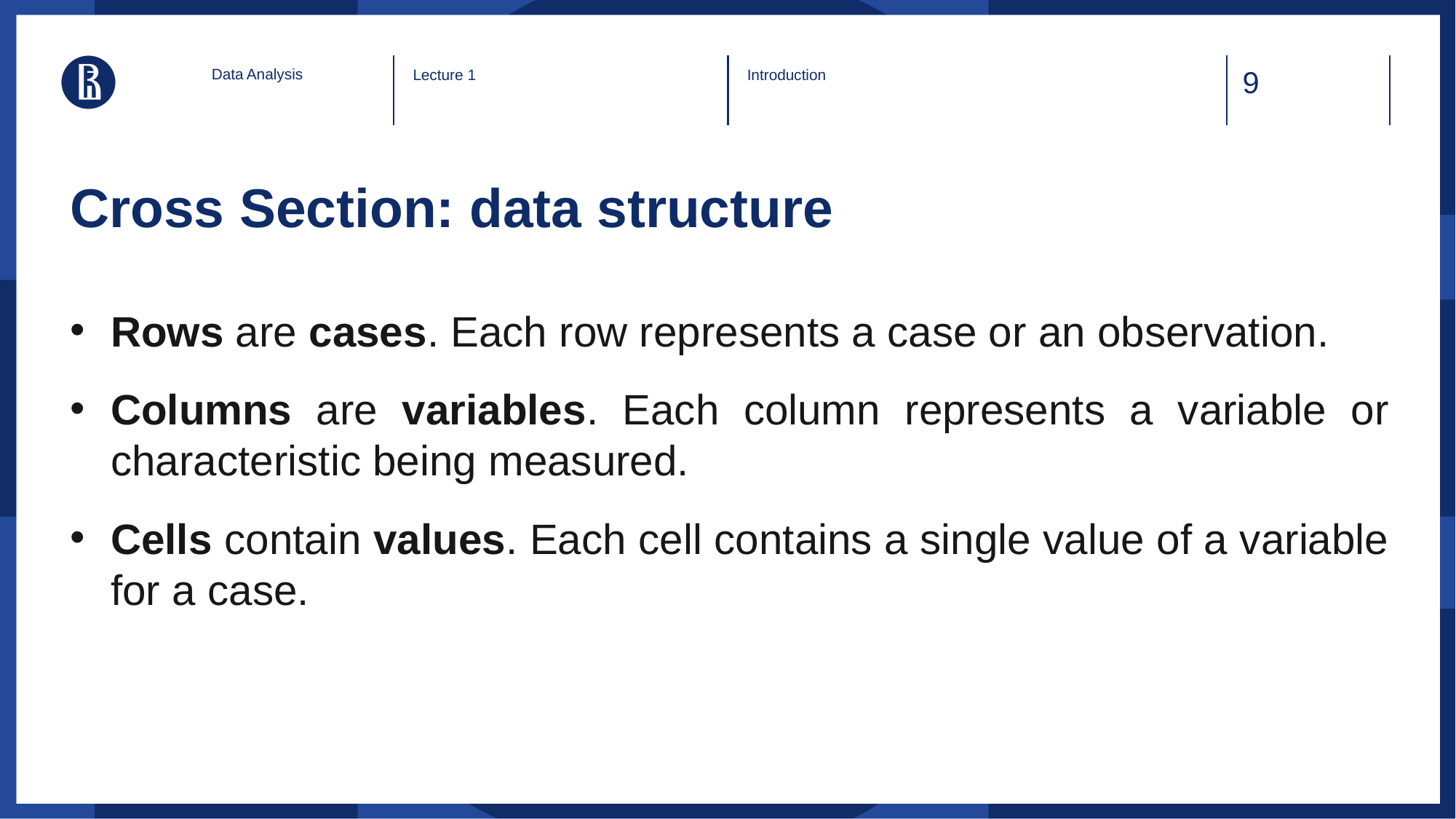

Data Analysis
Lecture 1
Introduction
# Cross Section: data structure

Rows are cases. Each row represents a case or an observation.
Columns are variables. Each column represents a variable or characteristic being measured.
Cells contain values. Each cell contains a single value of a variable for a case.